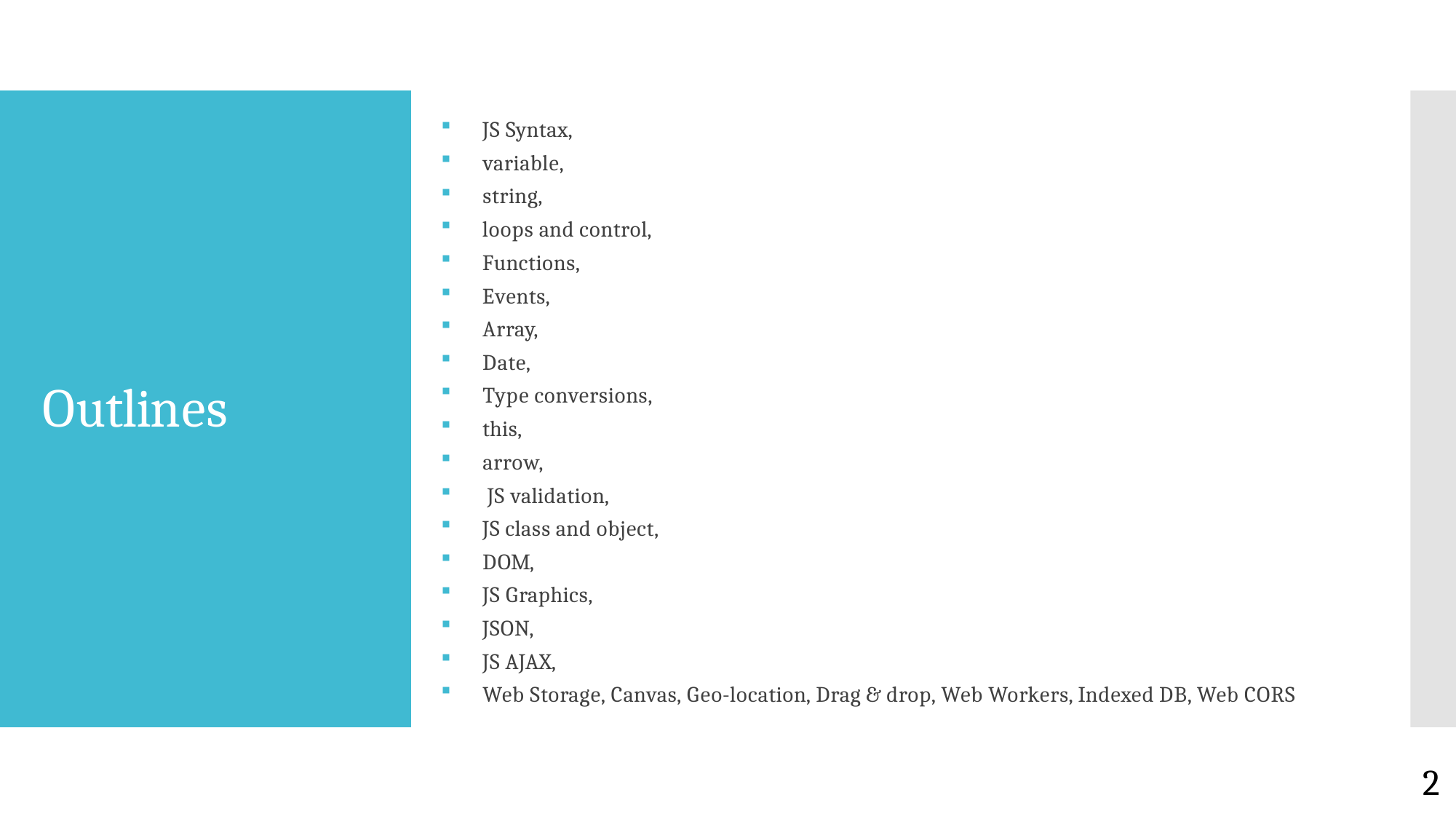

JS Syntax,
variable,
string,
loops and control,
Functions,
Events,
Array,
Date,
Type conversions,
this,
arrow,
 JS validation,
JS class and object,
DOM,
JS Graphics,
JSON,
JS AJAX,
Web Storage, Canvas, Geo-location, Drag & drop, Web Workers, Indexed DB, Web CORS
# Outlines
2